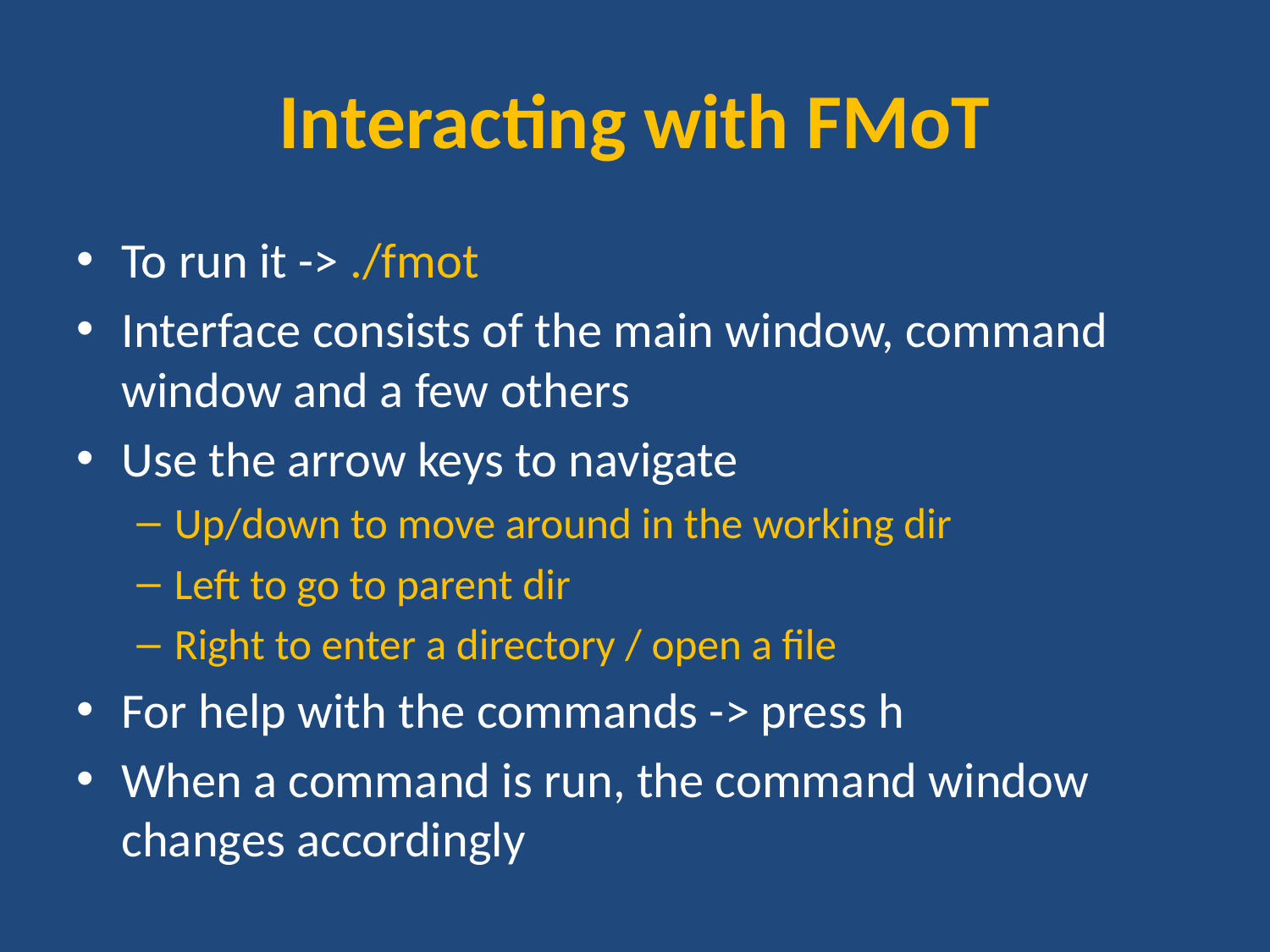

# Interacting with FMoT
To run it -> ./fmot
Interface consists of the main window, command window and a few others
Use the arrow keys to navigate
Up/down to move around in the working dir
Left to go to parent dir
Right to enter a directory / open a file
For help with the commands -> press h
When a command is run, the command window changes accordingly